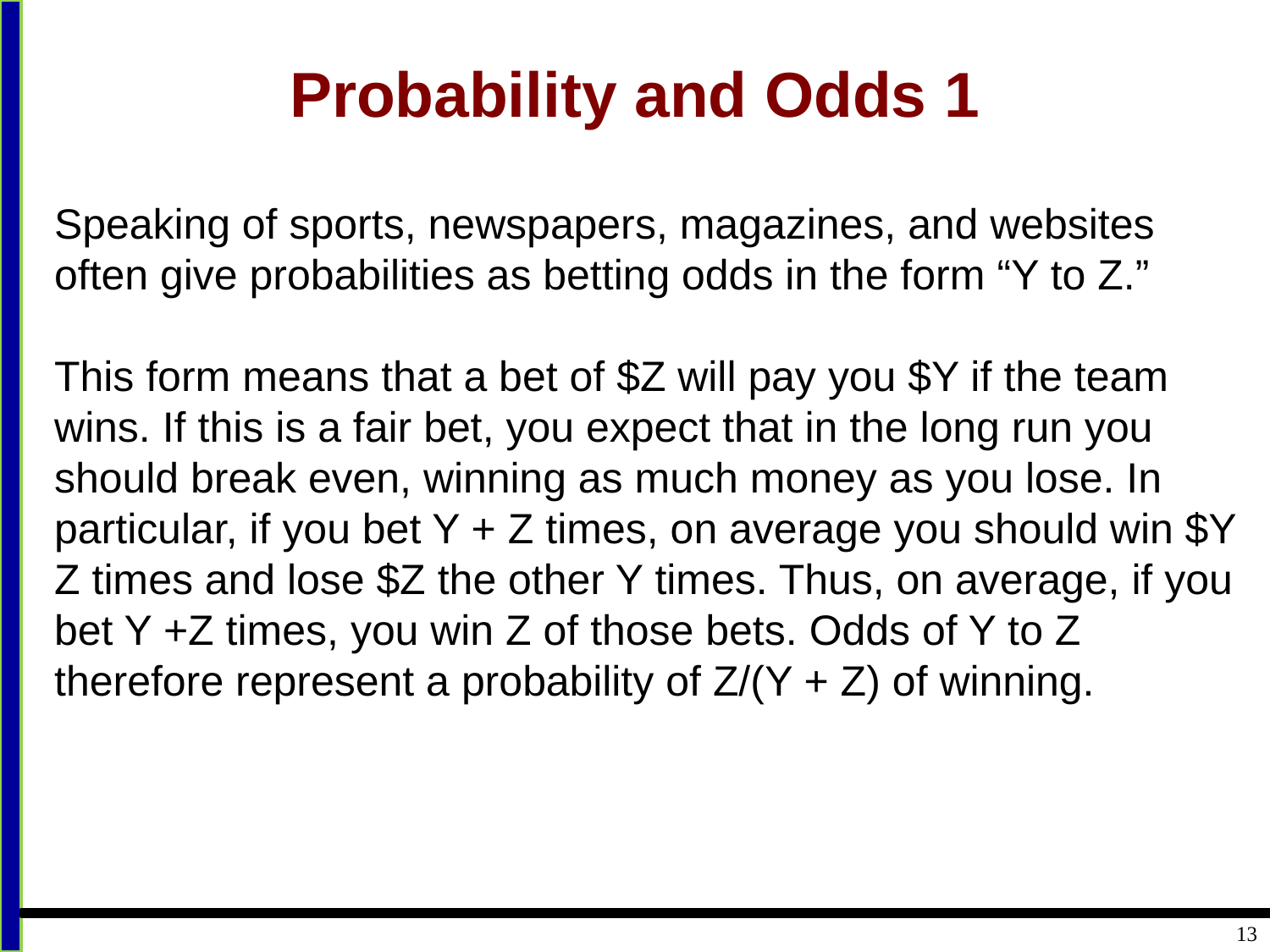

# Probability and Odds 1
Speaking of sports, newspapers, magazines, and websites often give probabilities as betting odds in the form “Y to Z.”

This form means that a bet of $Z will pay you $Y if the team wins. If this is a fair bet, you expect that in the long run you should break even, winning as much money as you lose. In particular, if you bet Y + Z times, on average you should win $Y Z times and lose $Z the other Y times. Thus, on average, if you bet Y +Z times, you win Z of those bets. Odds of Y to Z therefore represent a probability of Z/(Y + Z) of winning.